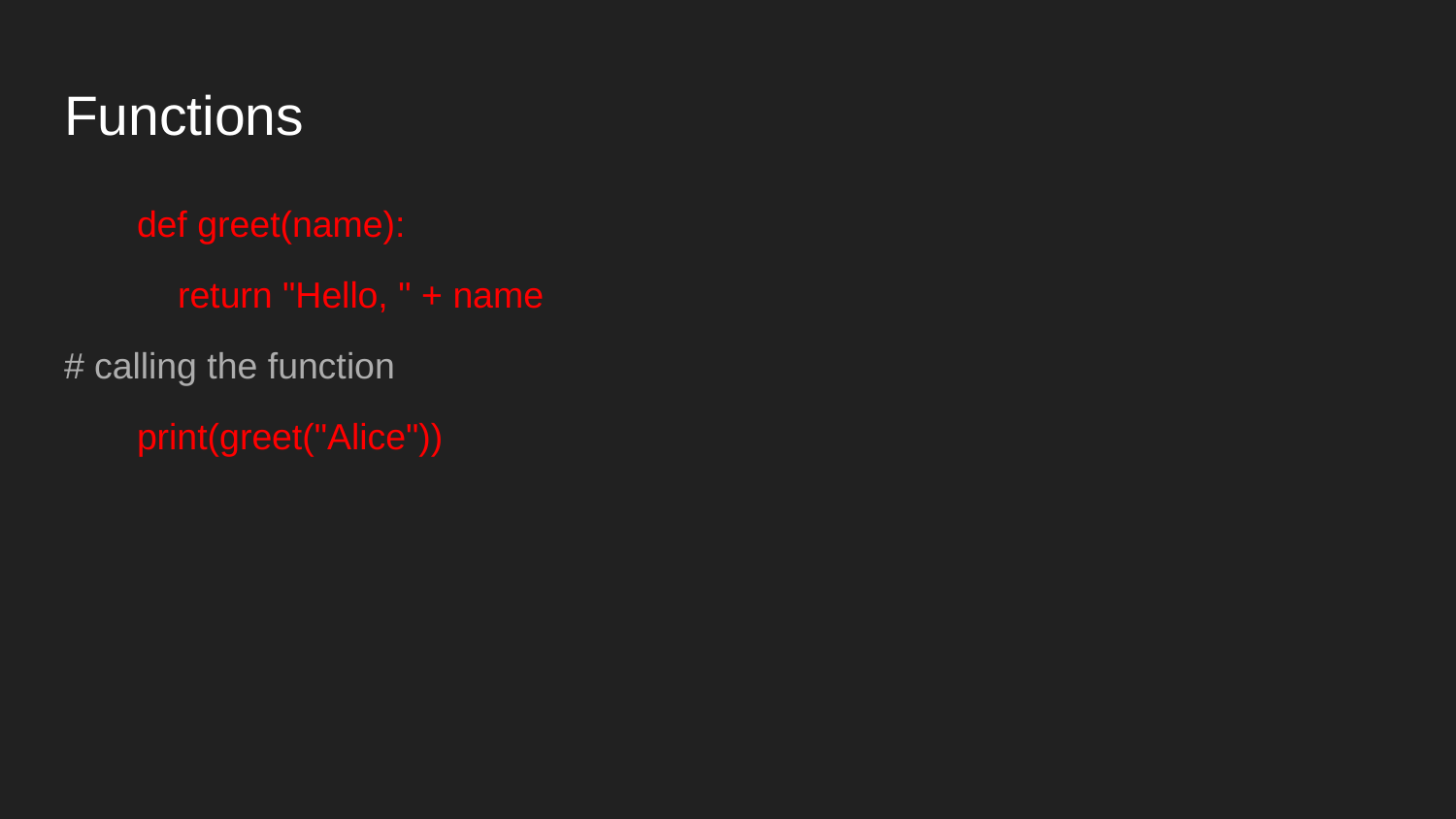

# Functions
def greet(name):
    return "Hello, " + name
# calling the function
print(greet("Alice"))